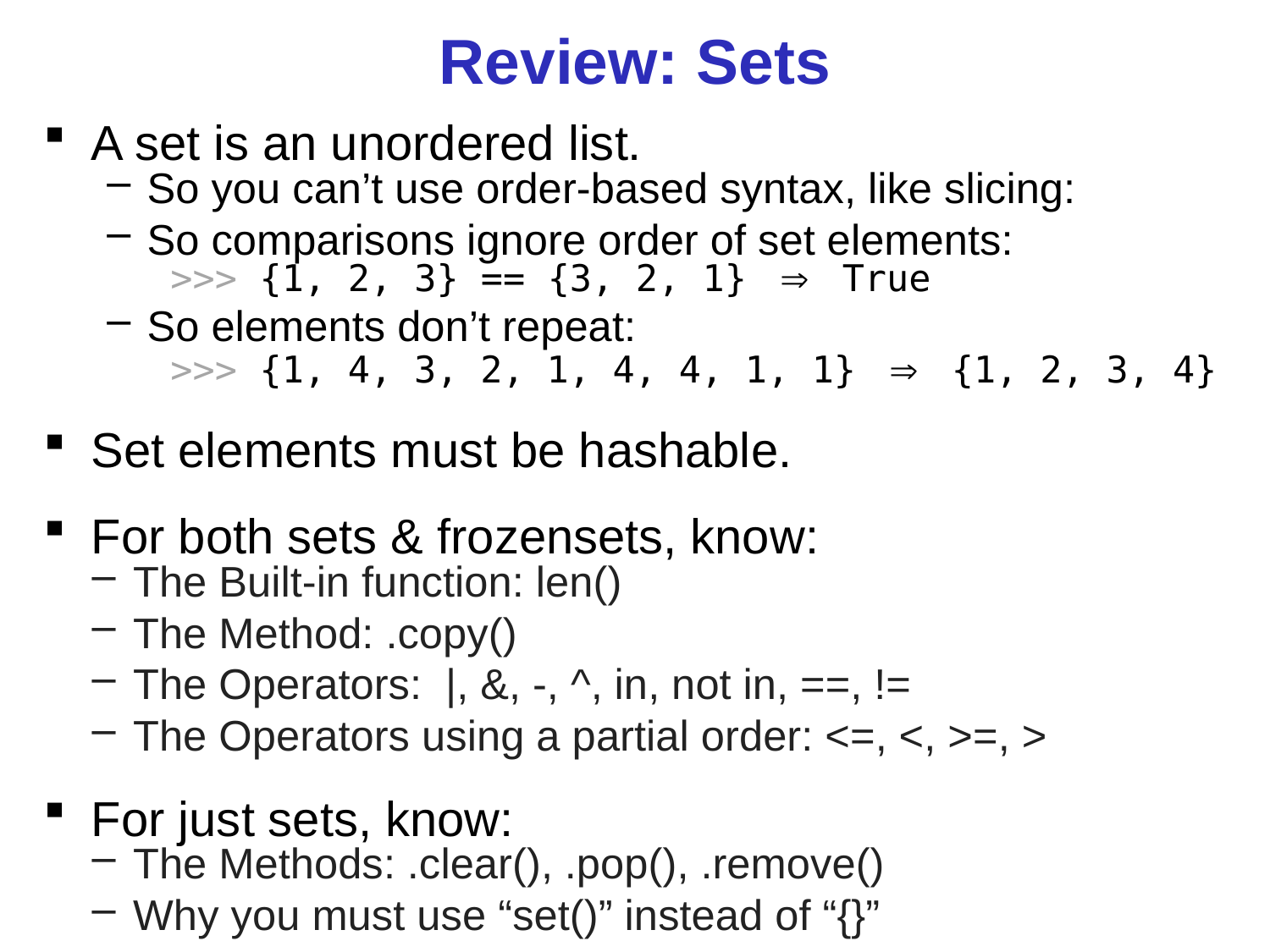

Review: Sets
A set is an unordered list.
So you can’t use order-based syntax, like slicing:
So comparisons ignore order of set elements:
	>>> {1, 2, 3} == {3, 2, 1}  ⇒  True
So elements don’t repeat:
	>>> {1, 4, 3, 2, 1, 4, 4, 1, 1}  ⇒  {1, 2, 3, 4}
Set elements must be hashable.
For both sets & frozensets, know:
The Built-in function: len()
The Method: .copy()
The Operators:  |, &, -, ^, in, not in, ==, !=
The Operators using a partial order: <=, <, >=, >
For just sets, know:
The Methods: .clear(), .pop(), .remove()
Why you must use “set()” instead of “{}”